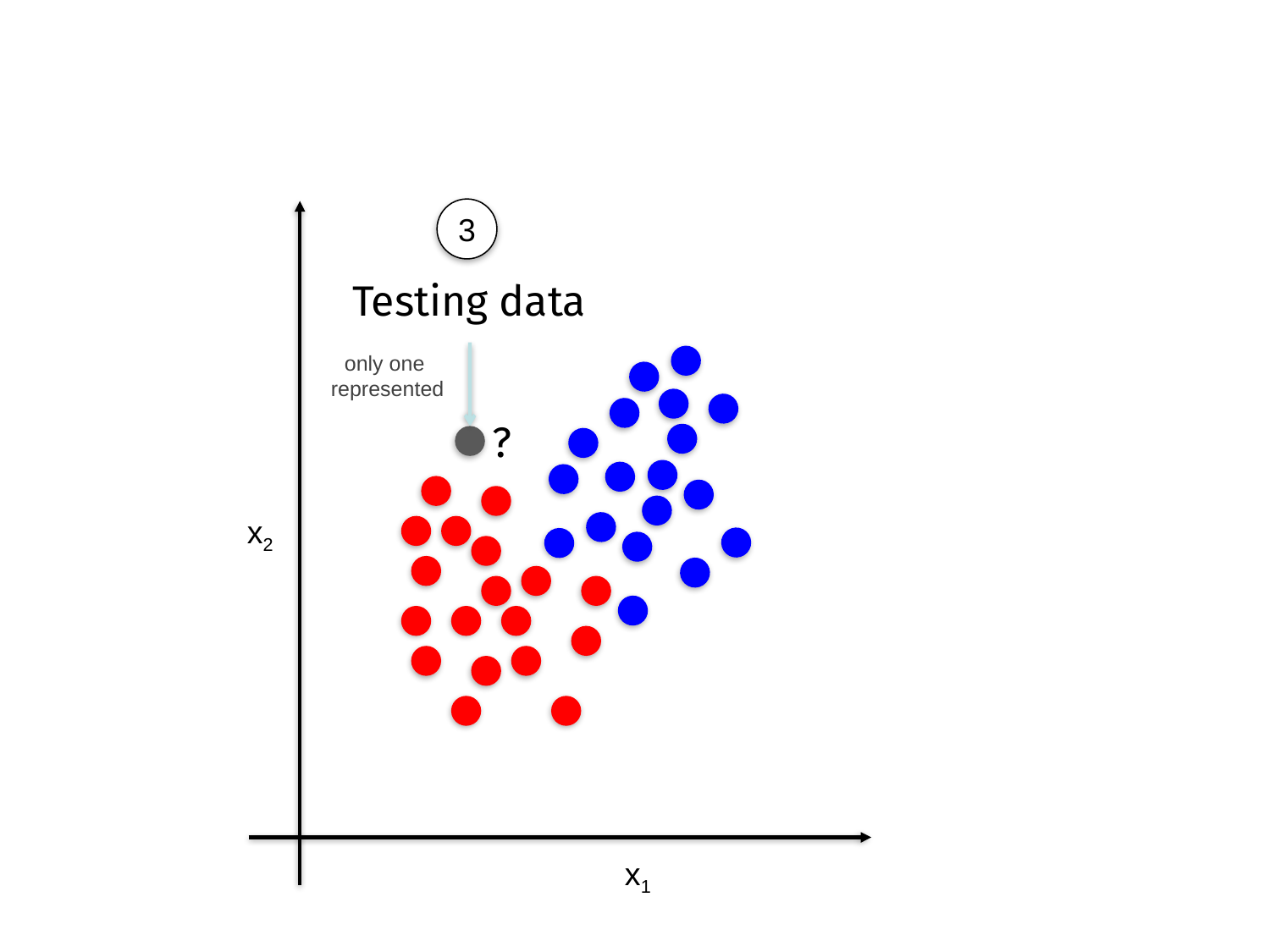

3
Testing data
only one
represented

?

x2

x1